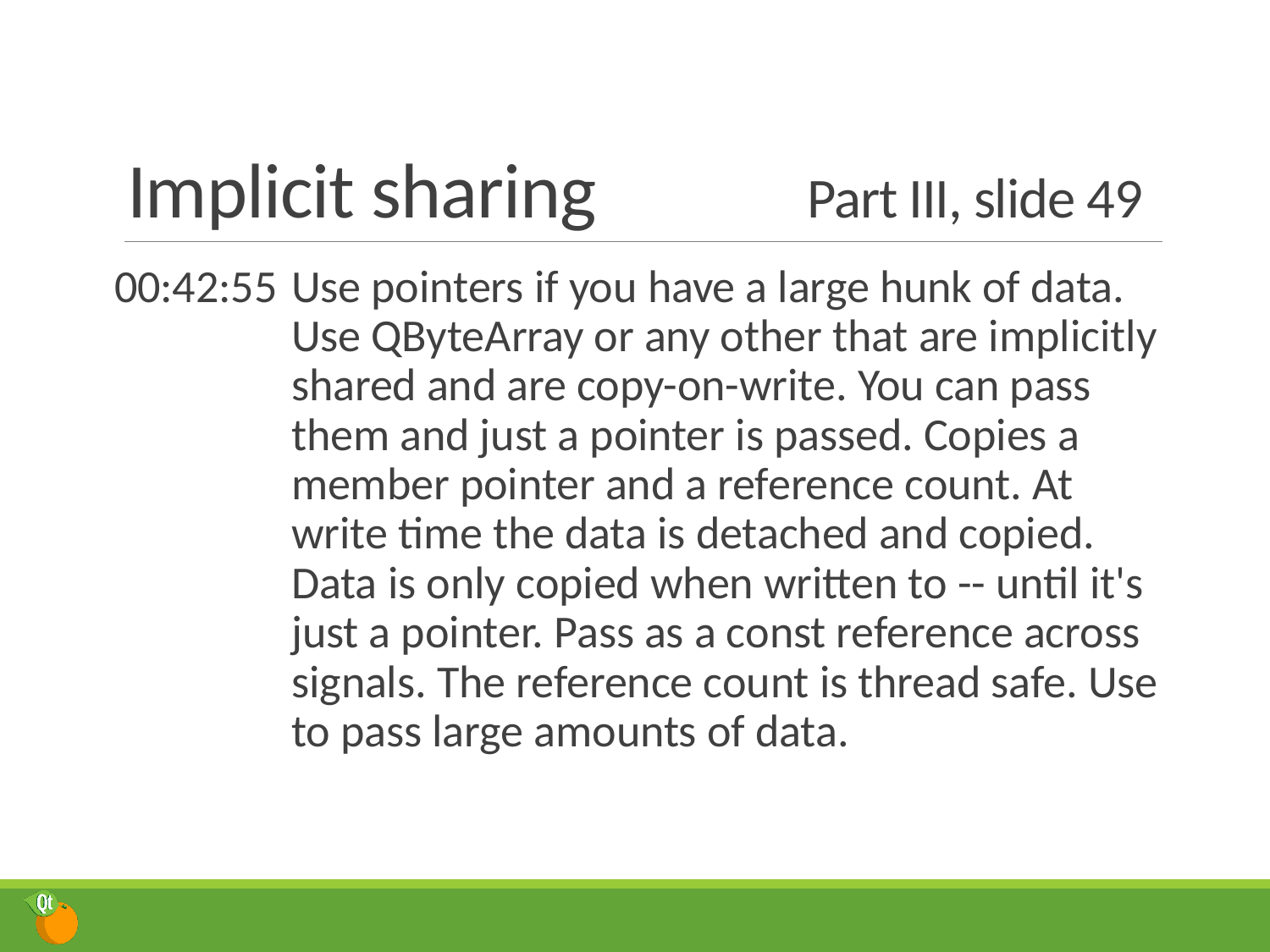

# Implicit sharing	Part III, slide 49
00:42:55	Use pointers if you have a large hunk of data. Use QByteArray or any other that are implicitly shared and are copy-on-write. You can pass them and just a pointer is passed. Copies a member pointer and a reference count. At write time the data is detached and copied. Data is only copied when written to -- until it's just a pointer. Pass as a const reference across signals. The reference count is thread safe. Use to pass large amounts of data.